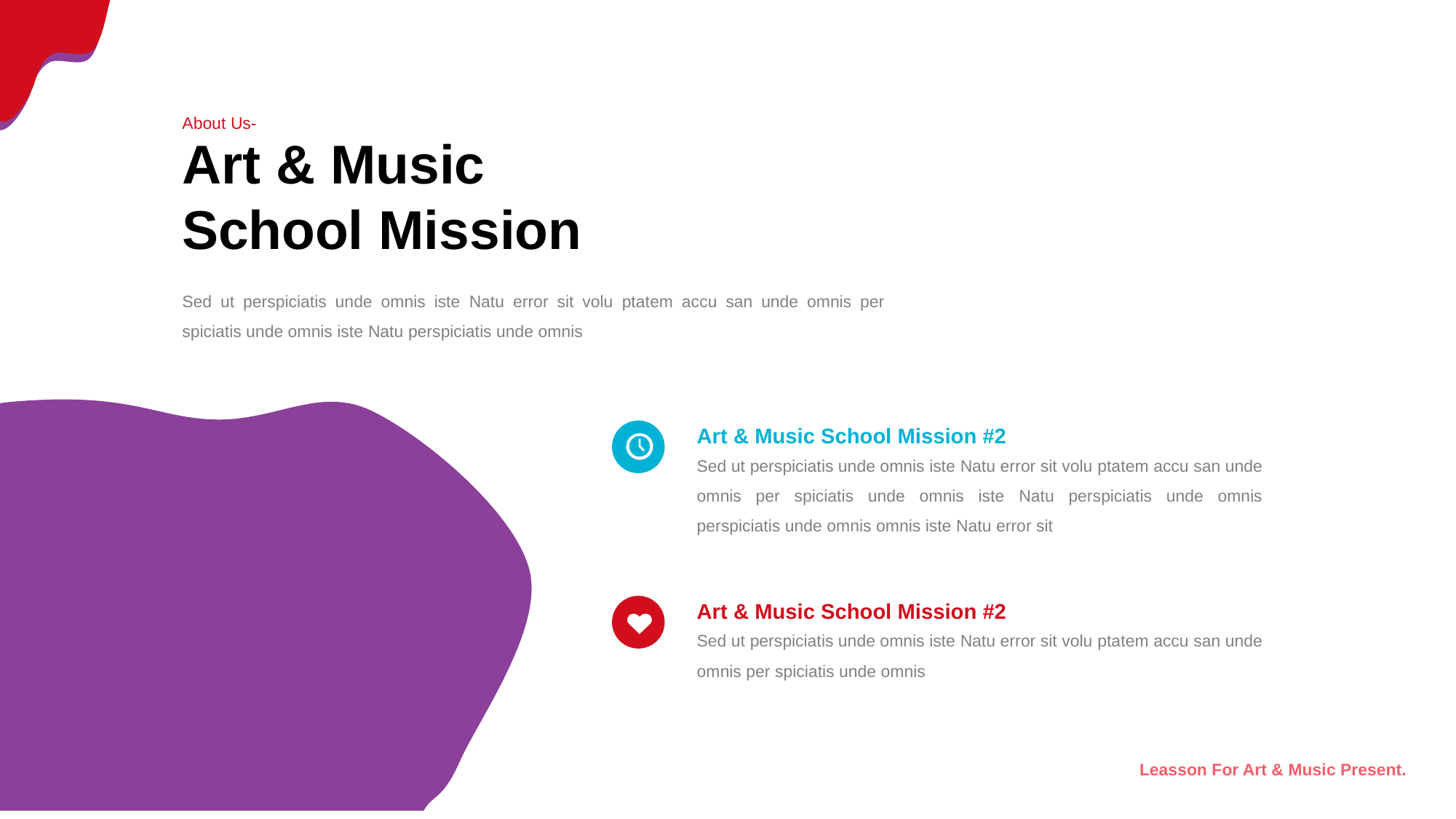

About Us-
Art & Music
School Mission
Sed ut perspiciatis unde omnis iste Natu error sit volu ptatem accu san unde omnis per spiciatis unde omnis iste Natu perspiciatis unde omnis
Art & Music School Mission #2

Sed ut perspiciatis unde omnis iste Natu error sit volu ptatem accu san unde omnis per spiciatis unde omnis iste Natu perspiciatis unde omnis perspiciatis unde omnis omnis iste Natu error sit
Art & Music School Mission #2

Sed ut perspiciatis unde omnis iste Natu error sit volu ptatem accu san unde omnis per spiciatis unde omnis
Leasson For Art & Music Present.